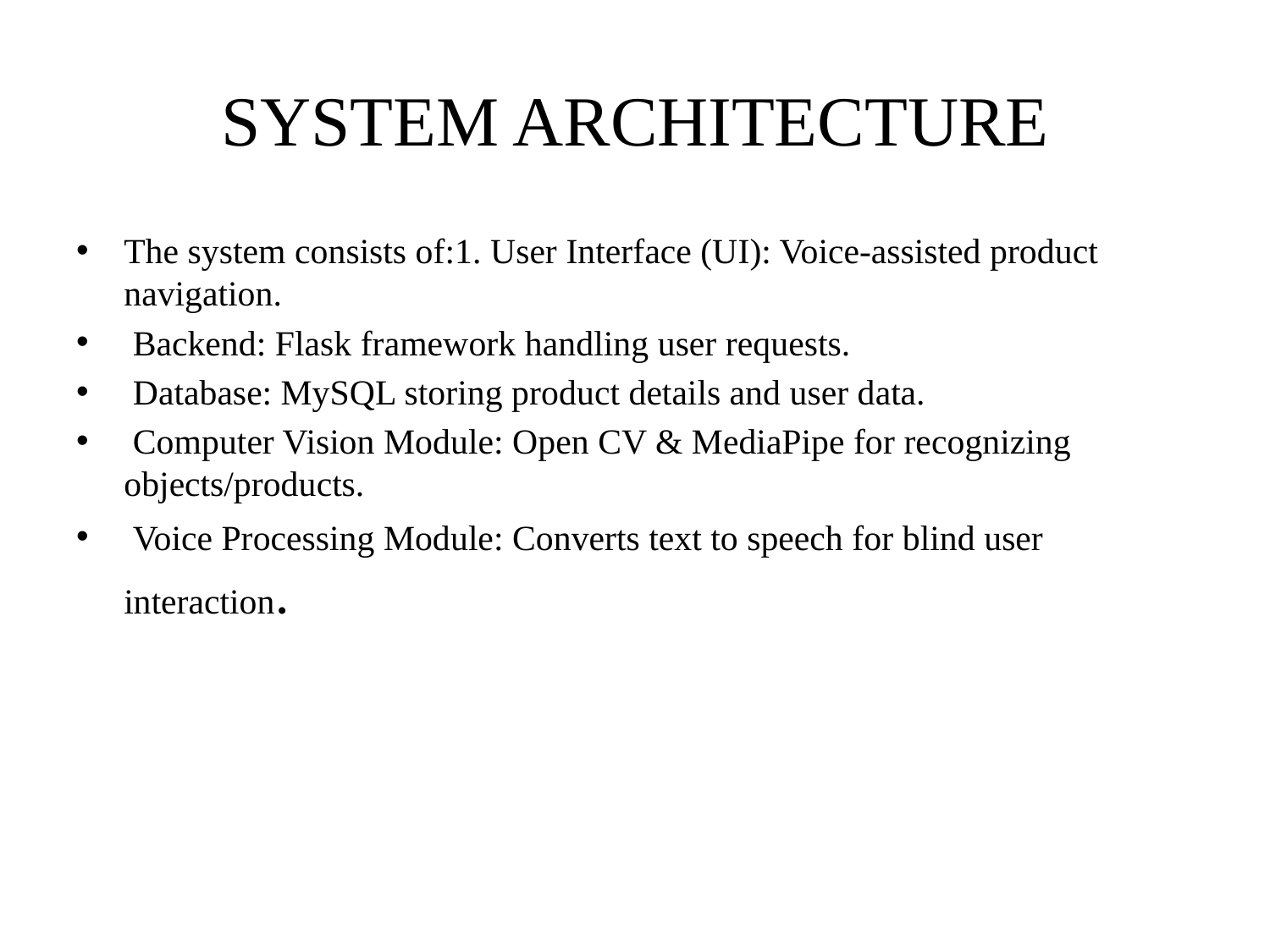

# SYSTEM ARCHITECTURE
The system consists of:1. User Interface (UI): Voice-assisted product navigation.
 Backend: Flask framework handling user requests.
 Database: MySQL storing product details and user data.
 Computer Vision Module: Open CV & MediaPipe for recognizing objects/products.
 Voice Processing Module: Converts text to speech for blind user interaction.